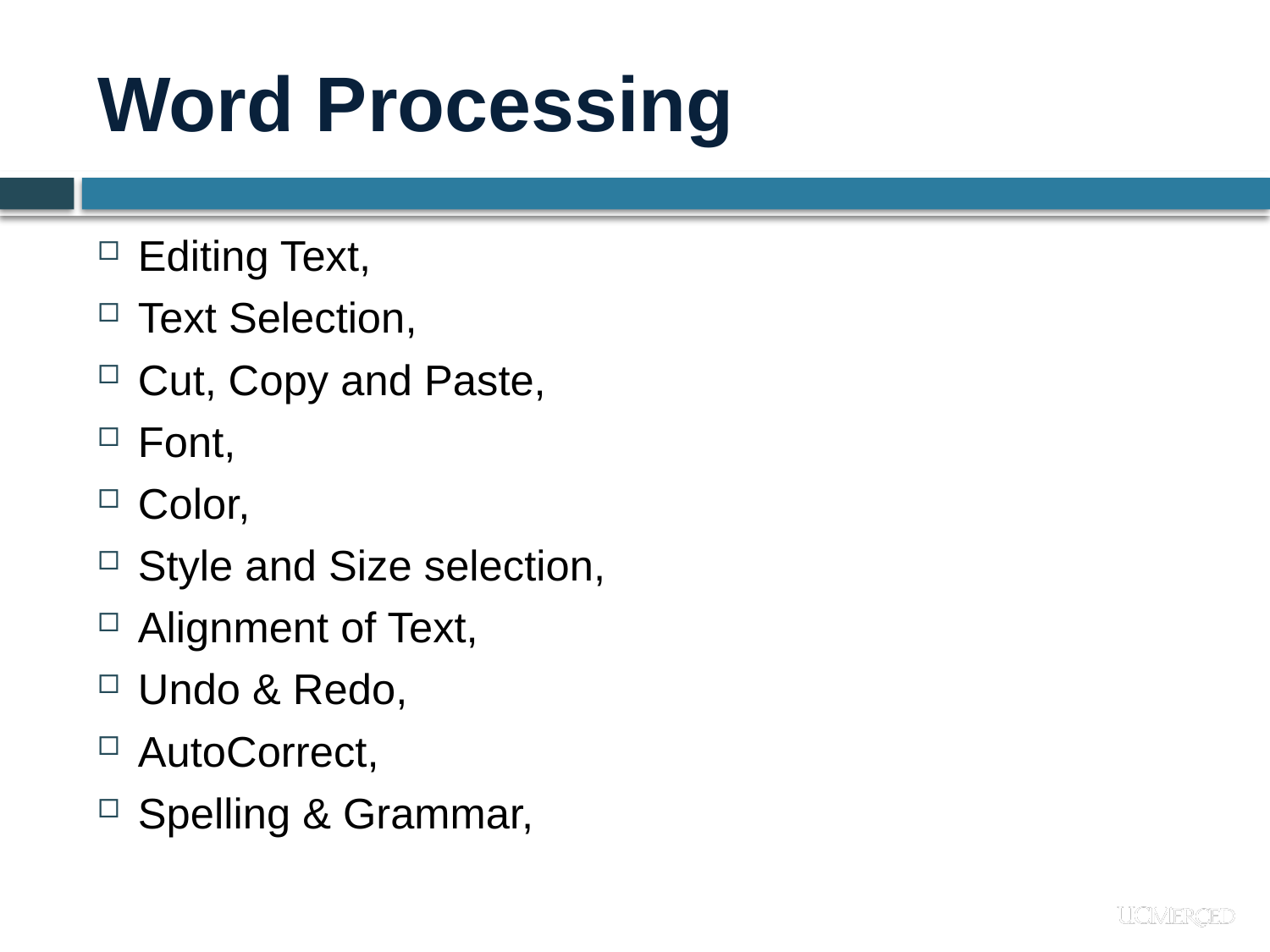

# Word Processing
Editing Text,
Text Selection,
Cut, Copy and Paste,
Font,
Color,
Style and Size selection,
Alignment of Text,
Undo & Redo,
AutoCorrect,
Spelling & Grammar,